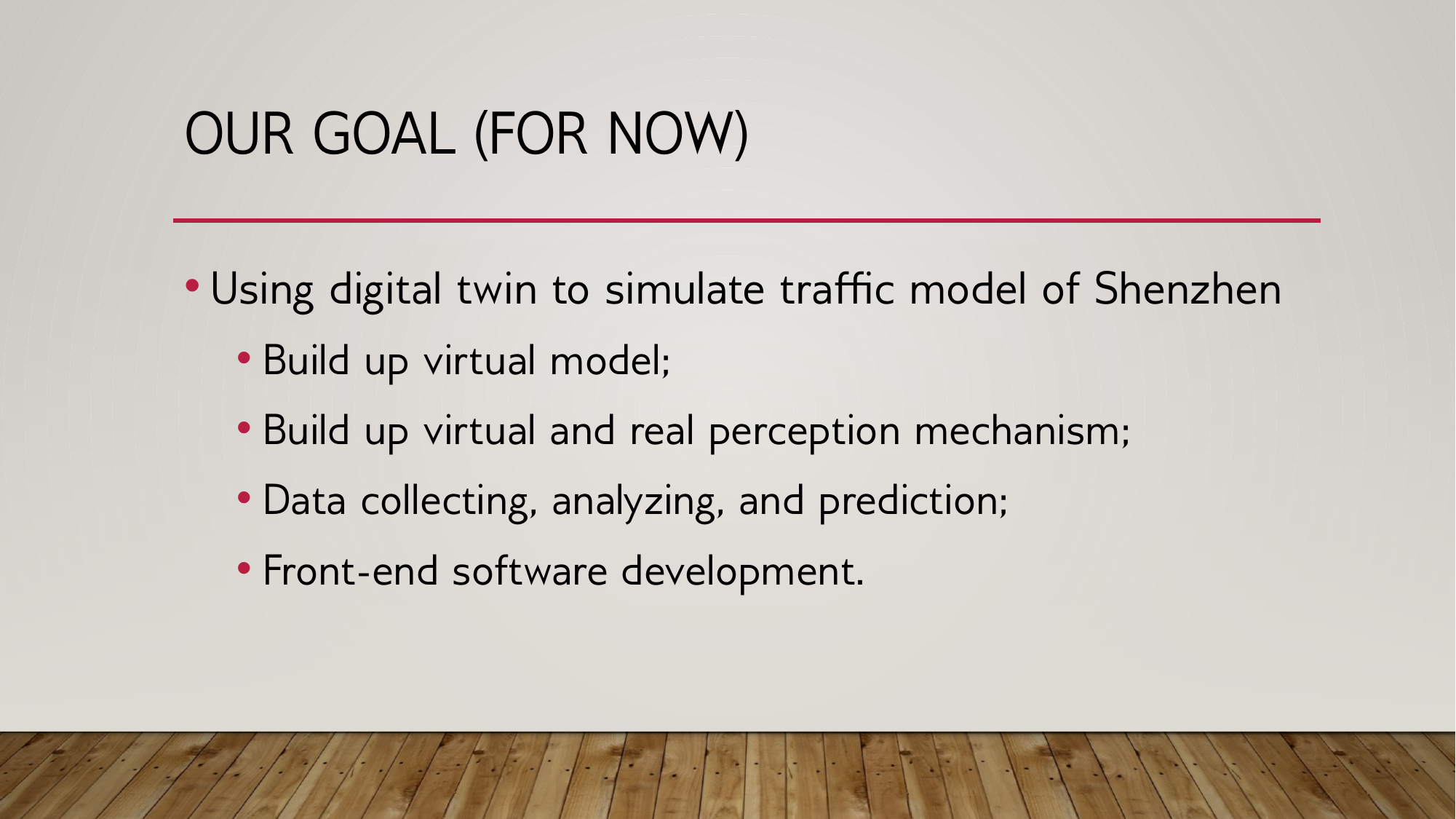

# Our Goal (For Now)
Using digital twin to simulate traffic model of Shenzhen
Build up virtual model;
Build up virtual and real perception mechanism;
Data collecting, analyzing, and prediction;
Front-end software development.